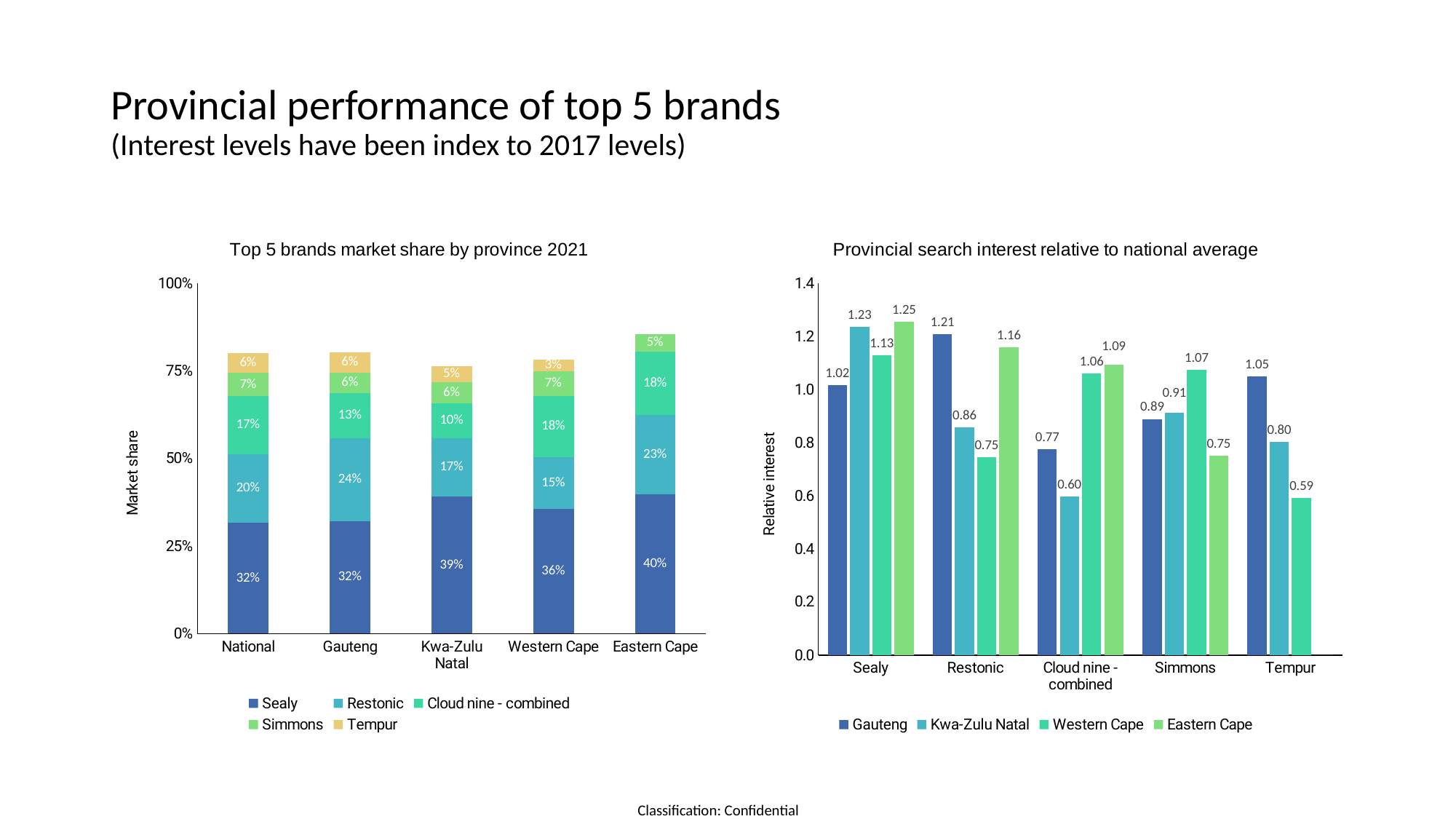

# Provincial performance of top 5 brands (Interest levels have been index to 2017 levels)

### Chart: Top 5 brands market share by province 2021

| Category | Sealy | Restonic | Cloud nine - combined | Simmons | Tempur |
|---|---|---|---|---|---|
| National | 0.31627165903206533 | 0.1955785700059749 | 0.16570404301931885 | 0.06632144991037642 | 0.056363274248157735 |
| Gauteng | 0.3212371765426428 | 0.23641096309906598 | 0.12831113152656562 | 0.05894962486602358 | 0.059102740774766495 |
| Kwa-Zulu Natal | 0.3905882352941176 | 0.16794117647058823 | 0.0988235294117647 | 0.060588235294117644 | 0.045294117647058825 |
| Western Cape | 0.3570916905444126 | 0.14577363896848136 | 0.1758595988538682 | 0.07127507163323782 | 0.03330945558739255 |
| Eastern Cape | 0.39689119170984455 | 0.22694300518134716 | 0.18134715025906736 | 0.049740932642487044 | 0.0 |

### Chart: Provincial search interest relative to national average

| Category | Gauteng | Kwa-Zulu Natal | Western Cape | Eastern Cape |
|---|---|---|---|---|
| Sealy | 1.0157001658819957 | 1.2349770336346124 | 1.1290663590828058 | 1.2549059657274115 |
| Restonic | 1.2087774396338191 | 0.8586890499580688 | 0.7453456631983146 | 1.1603674429893525 |
| Cloud nine - combined | 0.7743391723496226 | 0.5963857466063348 | 1.0612873147178754 | 1.094403895974492 |
| Simmons | 0.8888470464033165 | 0.9135541423776717 | 1.0746910951065678 | 0.7499976660598422 |
| Tempur | 1.048603750636405 | 0.8036104759925172 | 0.5909780088491096 | 0.0 |